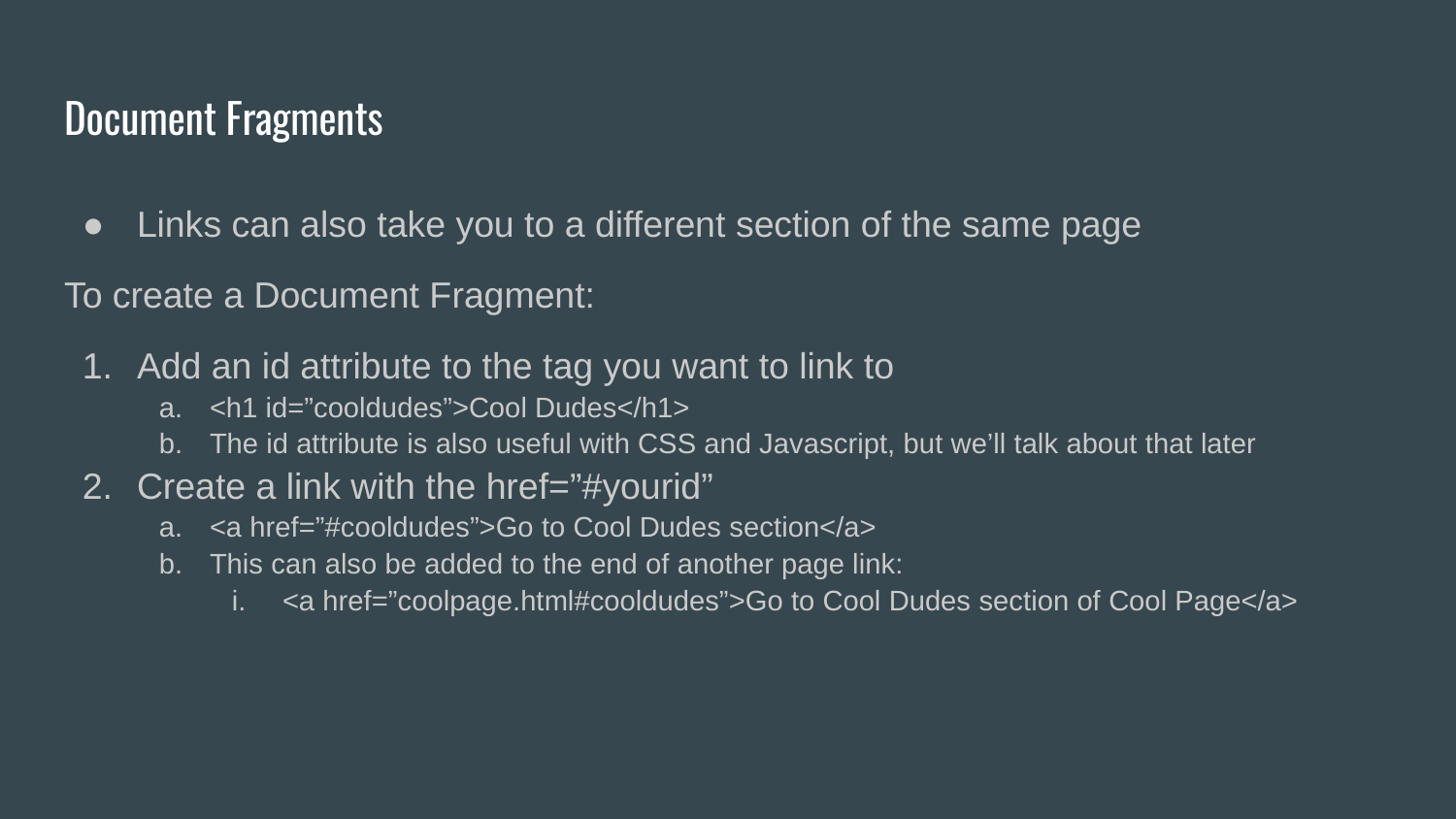

# Document Fragments
Links can also take you to a different section of the same page
To create a Document Fragment:
Add an id attribute to the tag you want to link to
<h1 id=”cooldudes”>Cool Dudes</h1>
The id attribute is also useful with CSS and Javascript, but we’ll talk about that later
Create a link with the href=”#yourid”
<a href=”#cooldudes”>Go to Cool Dudes section</a>
This can also be added to the end of another page link:
<a href=”coolpage.html#cooldudes”>Go to Cool Dudes section of Cool Page</a>